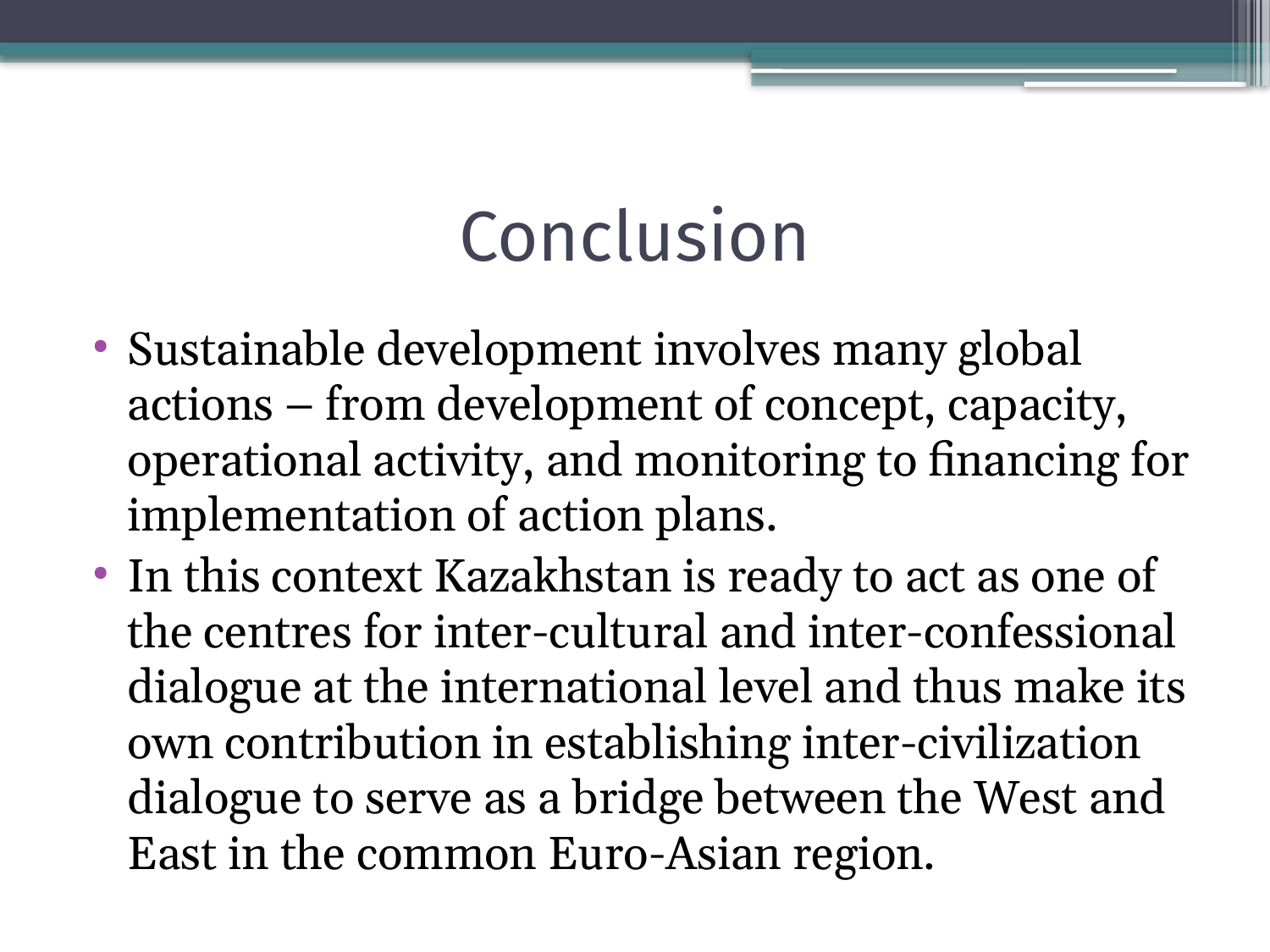

# Conclusion
Sustainable development involves many global actions – from development of concept, capacity, operational activity, and monitoring to financing for implementation of action plans.
In this context Kazakhstan is ready to act as one of the centres for inter-cultural and inter-confessional dialogue at the international level and thus make its own contribution in establishing inter-civilization dialogue to serve as a bridge between the West and East in the common Euro-Asian region.